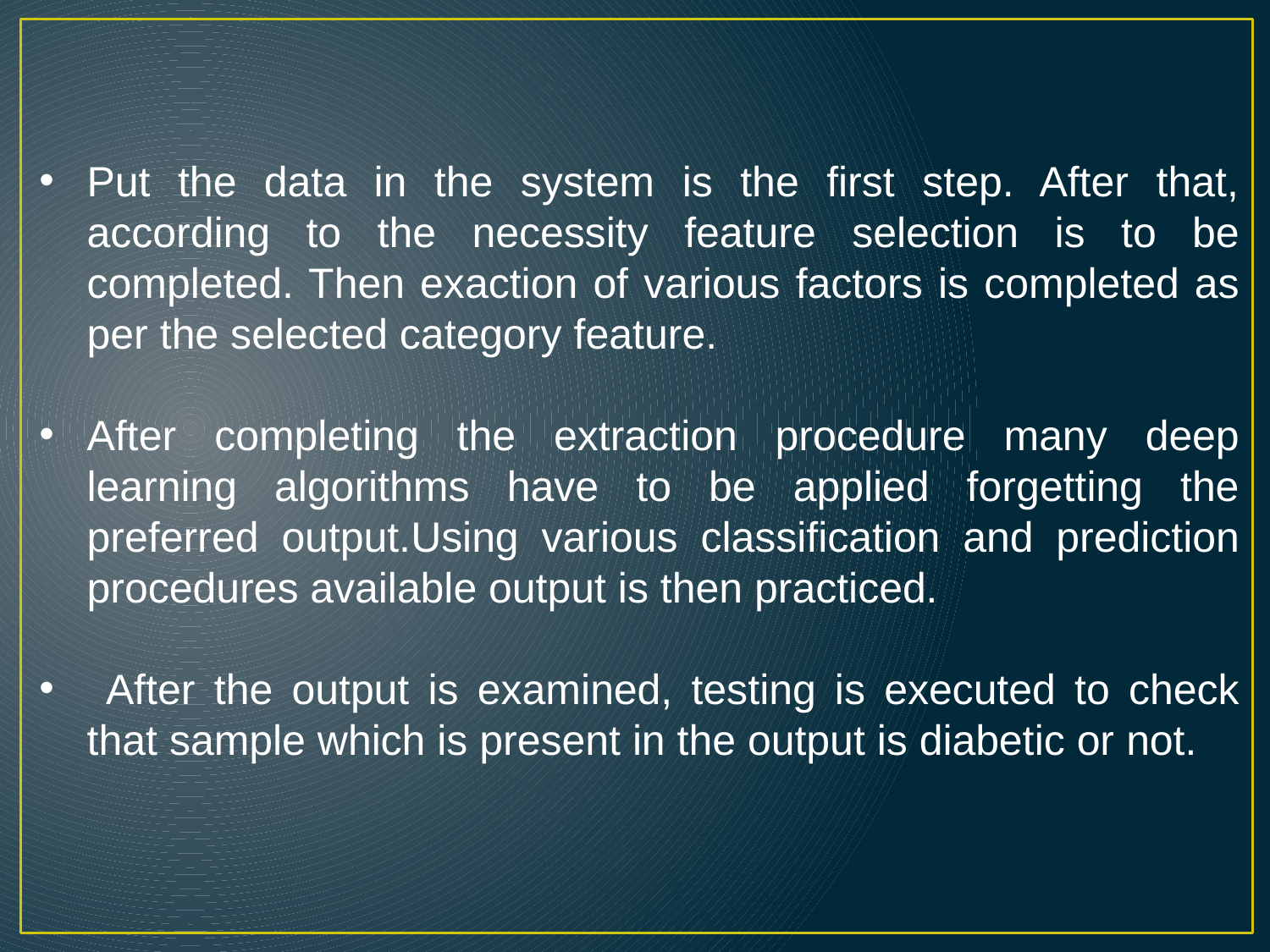

Put the data in the system is the first step. After that, according to the necessity feature selection is to be completed. Then exaction of various factors is completed as per the selected category feature.

After completing the extraction procedure many deep learning algorithms have to be applied forgetting the preferred output.Using various classification and prediction procedures available output is then practiced.

 After the output is examined, testing is executed to check that sample which is present in the output is diabetic or not.